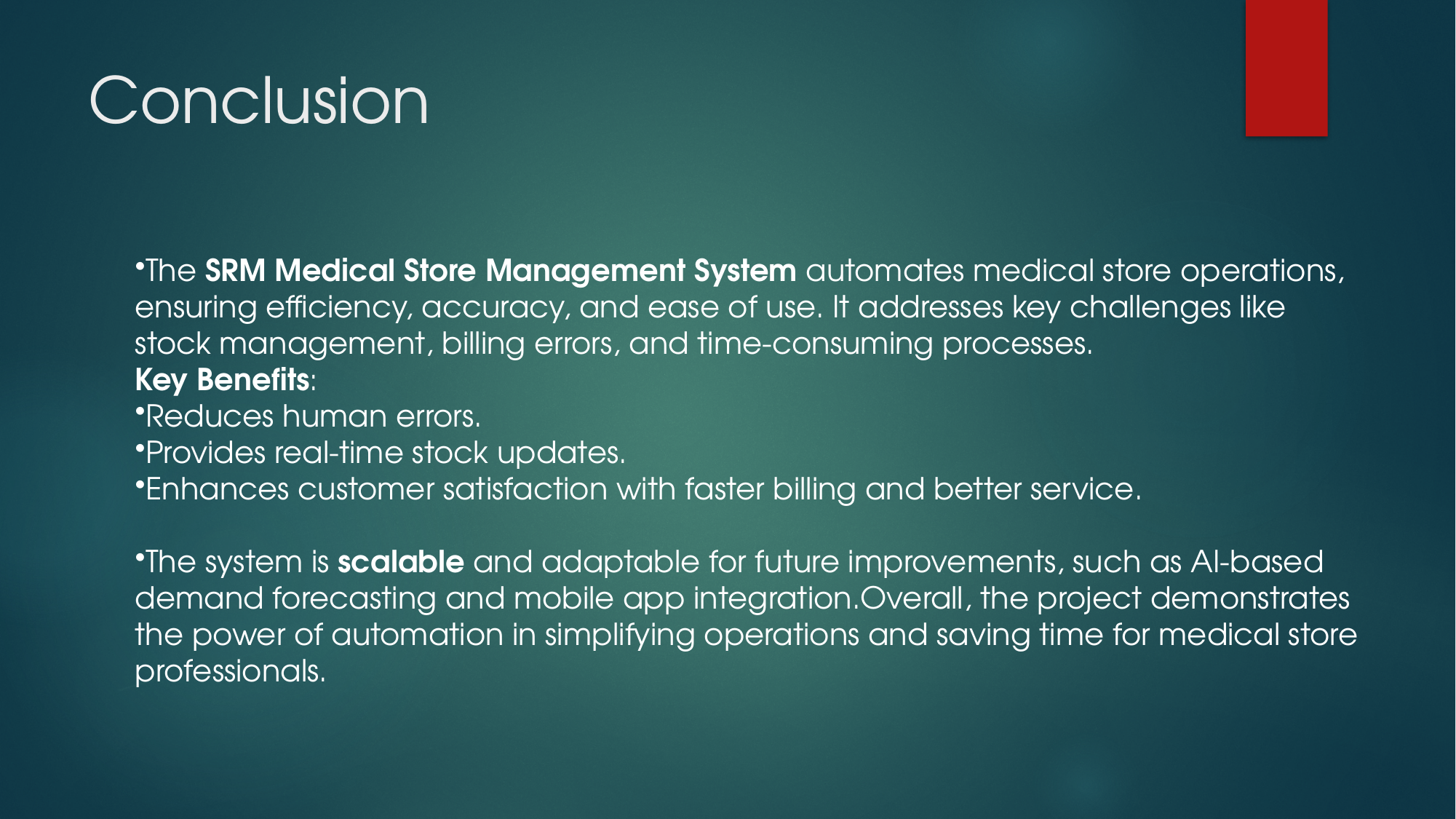

# Conclusion

The SRM Medical Store Management System automates medical store operations, ensuring efficiency, accuracy, and ease of use. It addresses key challenges like stock management, billing errors, and time-consuming processes.
Key Benefits:
Reduces human errors.
Provides real-time stock updates.
Enhances customer satisfaction with faster billing and better service.

The system is scalable and adaptable for future improvements, such as AI-based demand forecasting and mobile app integration.Overall, the project demonstrates the power of automation in simplifying operations and saving time for medical store professionals.